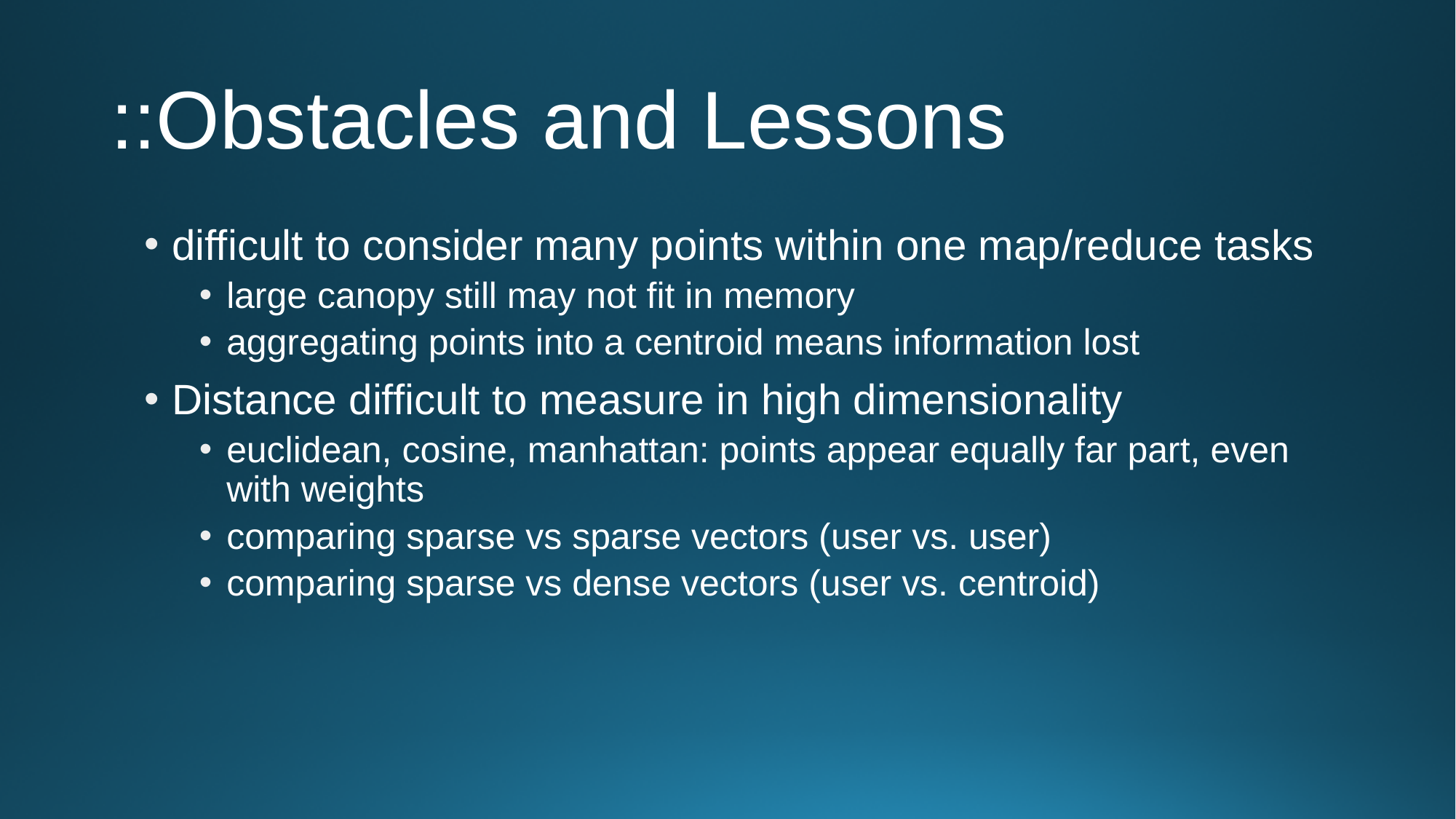

# ::Obstacles and Lessons
difficult to consider many points within one map/reduce tasks
large canopy still may not fit in memory
aggregating points into a centroid means information lost
Distance difficult to measure in high dimensionality
euclidean, cosine, manhattan: points appear equally far part, even with weights
comparing sparse vs sparse vectors (user vs. user)
comparing sparse vs dense vectors (user vs. centroid)